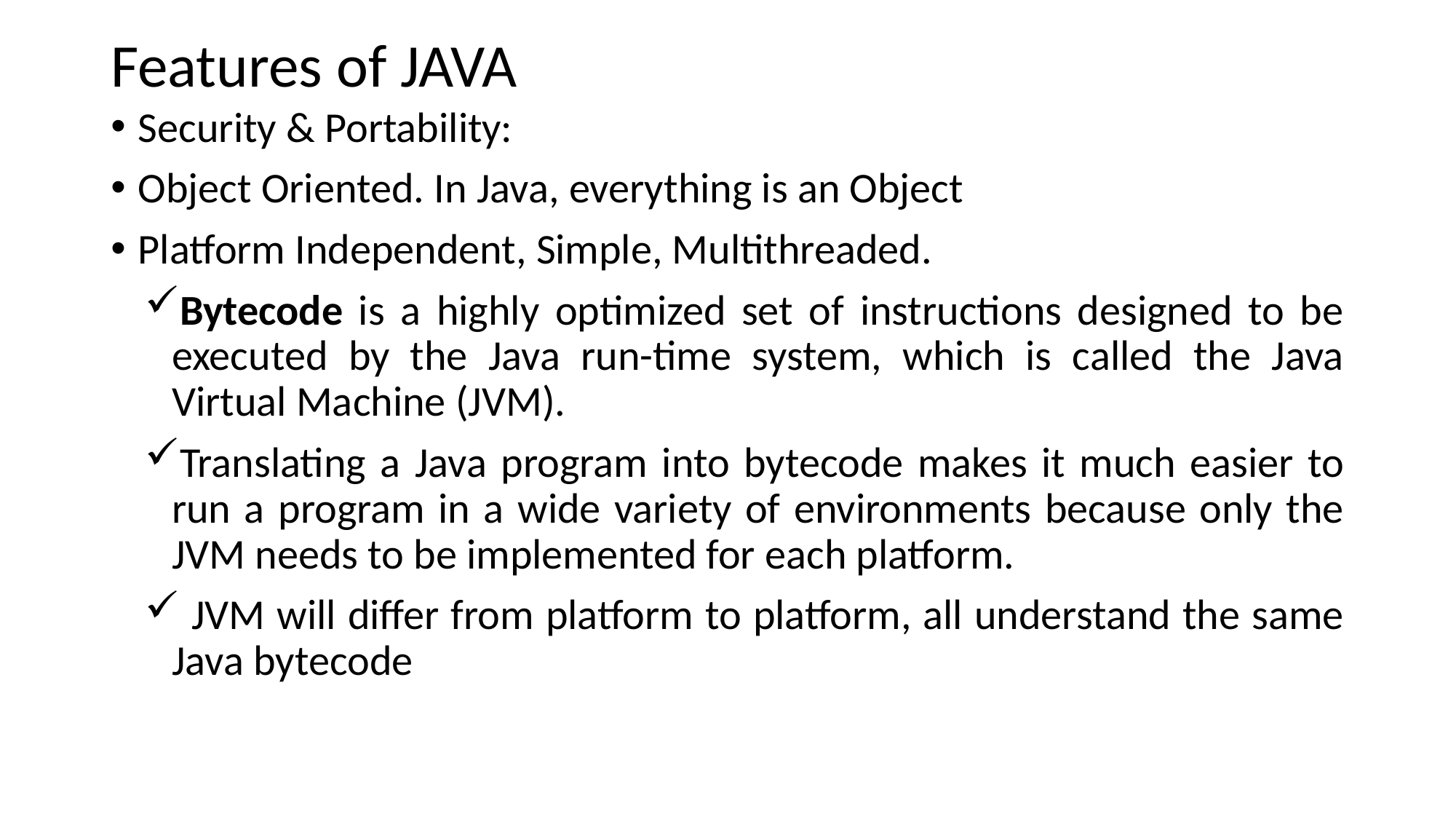

# Features of JAVA
Security & Portability:
Object Oriented. In Java, everything is an Object
Platform Independent, Simple, Multithreaded.
Bytecode is a highly optimized set of instructions designed to be executed by the Java run-time system, which is called the Java Virtual Machine (JVM).
Translating a Java program into bytecode makes it much easier to run a program in a wide variety of environments because only the JVM needs to be implemented for each platform.
 JVM will differ from platform to platform, all understand the same Java bytecode